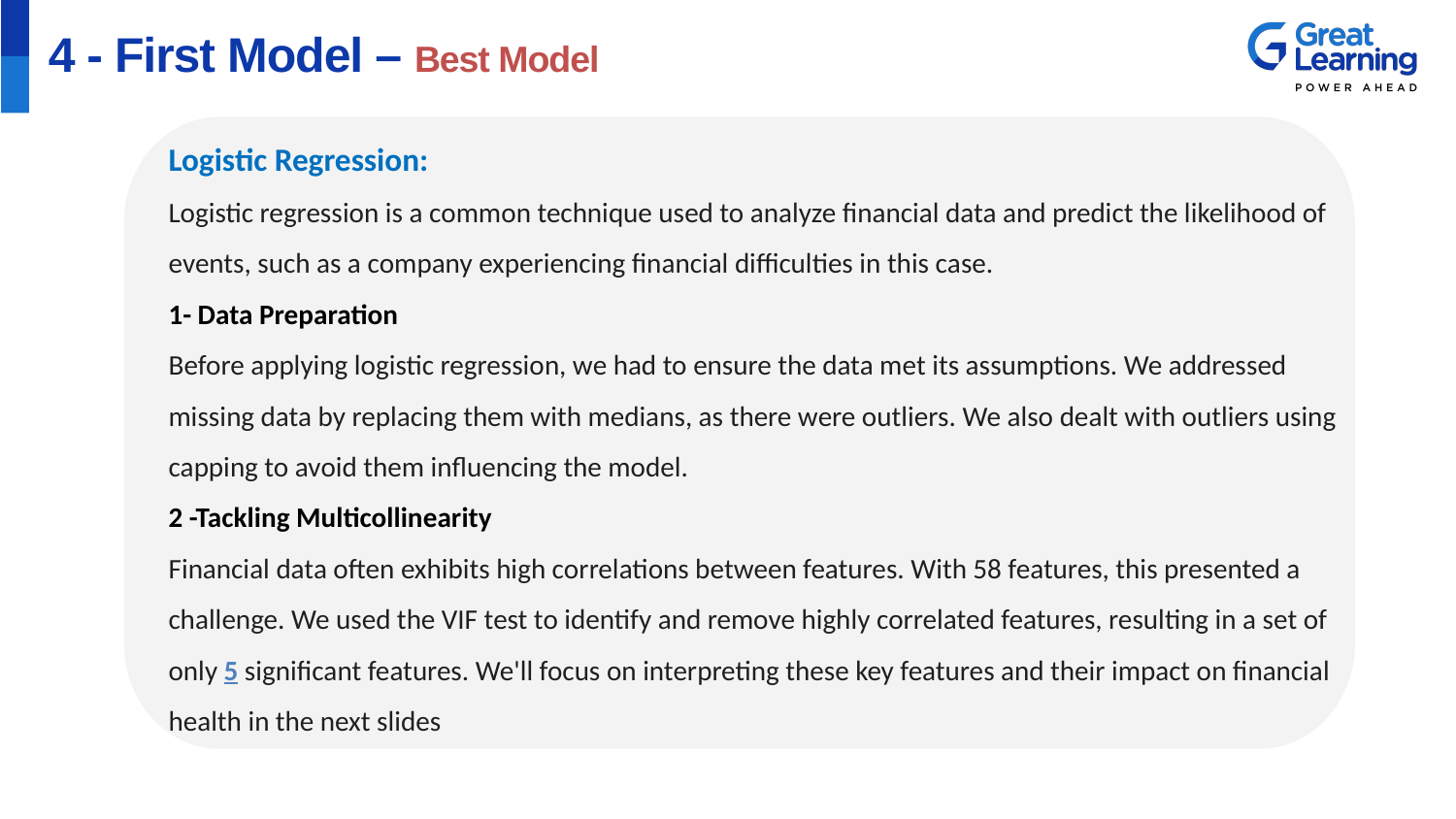

# 4 - First Model – Best Model

Logistic Regression:
Logistic regression is a common technique used to analyze financial data and predict the likelihood of events, such as a company experiencing financial difficulties in this case.
1- Data Preparation
Before applying logistic regression, we had to ensure the data met its assumptions. We addressed missing data by replacing them with medians, as there were outliers. We also dealt with outliers using capping to avoid them influencing the model.
2 -Tackling Multicollinearity
Financial data often exhibits high correlations between features. With 58 features, this presented a challenge. We used the VIF test to identify and remove highly correlated features, resulting in a set of only 5 significant features. We'll focus on interpreting these key features and their impact on financial health in the next slides